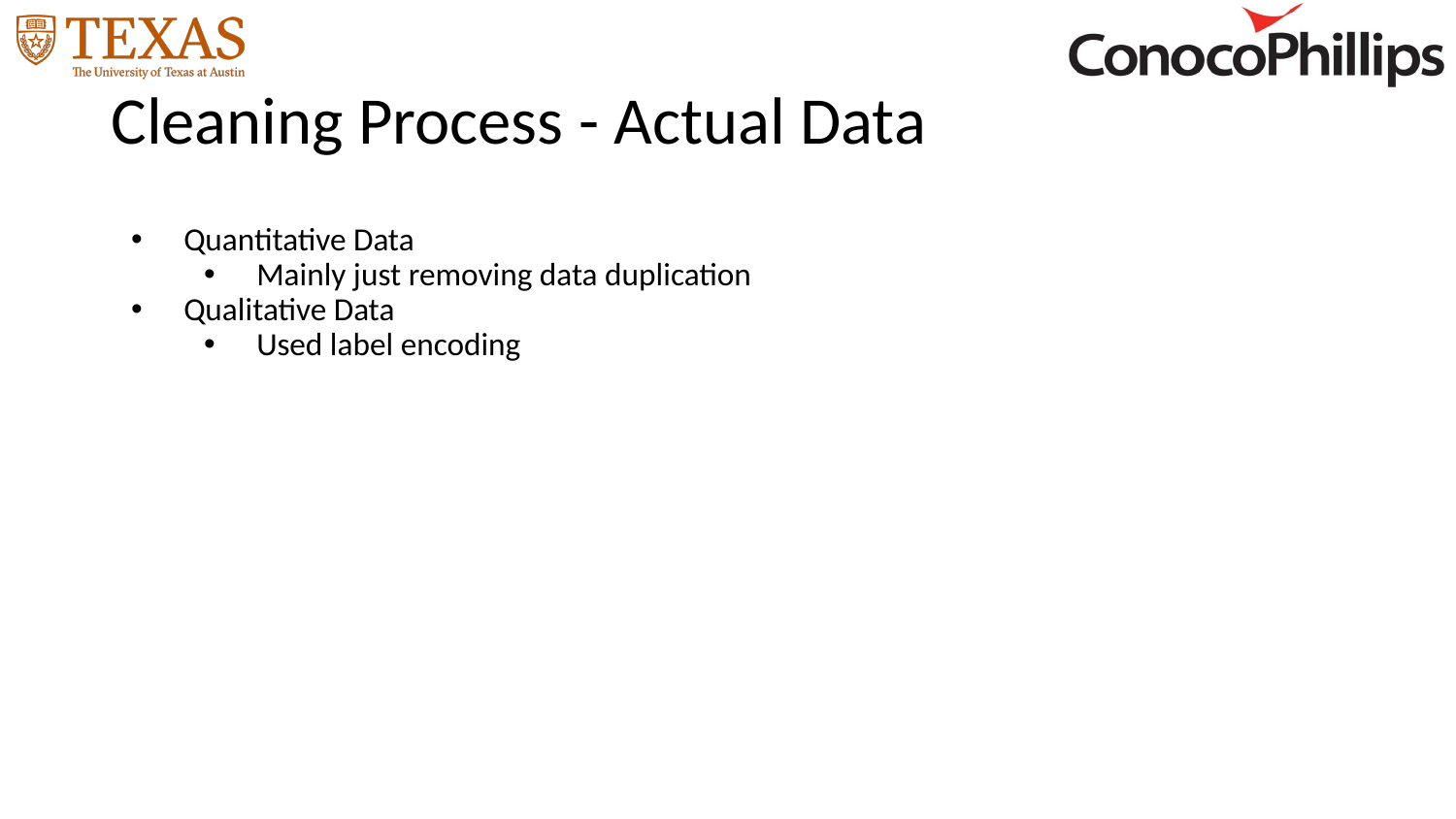

# Cleaning Process - Actual Data
Quantitative Data
Mainly just removing data duplication
Qualitative Data
Used label encoding